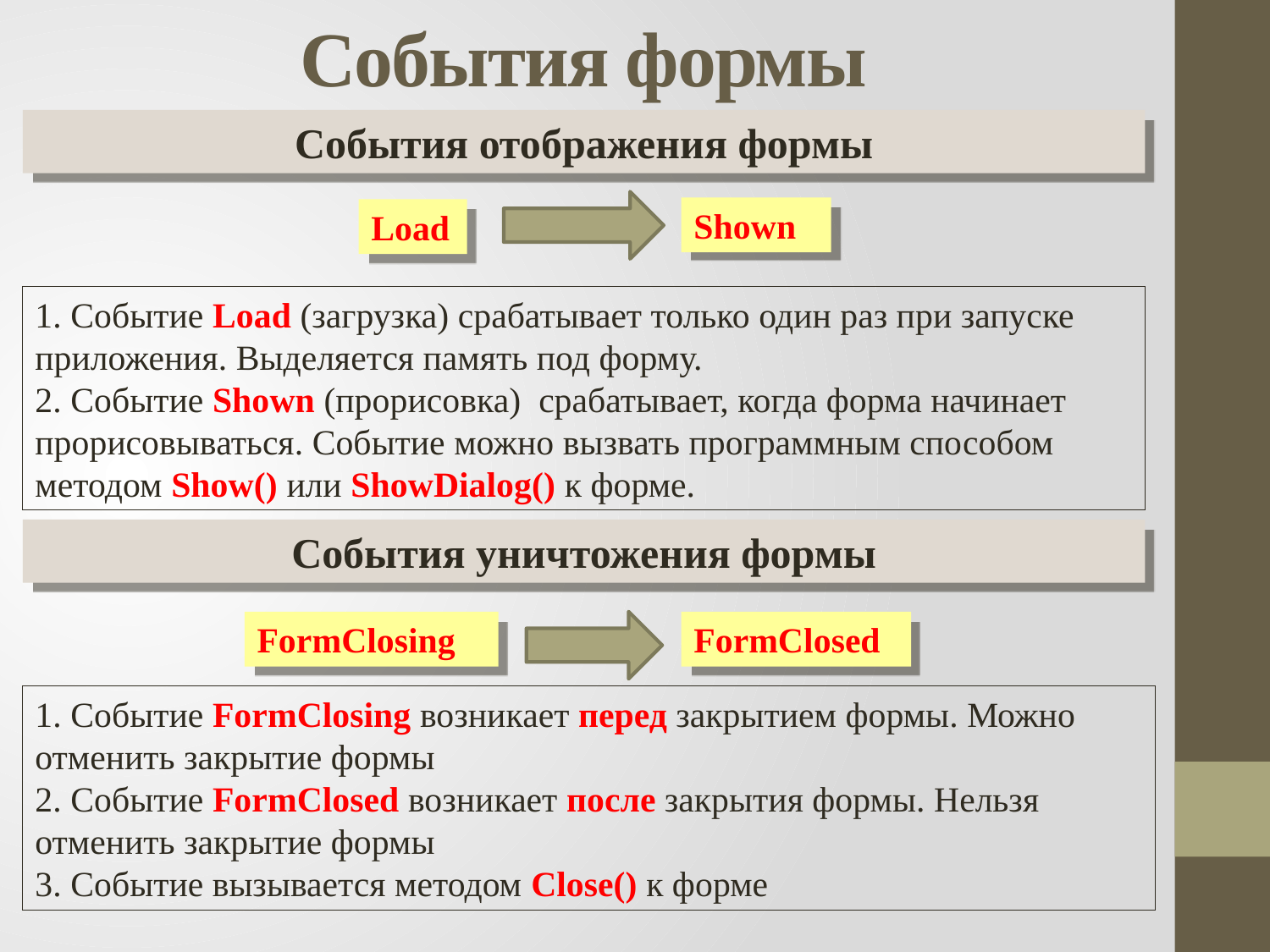

События формы
События отображения формы

Shown
Load
1. Событие Load (загрузка) срабатывает только один раз при запуске приложения. Выделяется память под форму.
2. Событие Shown (прорисовка)  срабатывает, когда форма начинает прорисовываться. Событие можно вызвать программным способом методом Show() или ShowDialog() к форме.
События уничтожения формы
FormClosing

FormClosed
1. Событие FormClosing возникает перед закрытием формы. Можно отменить закрытие формы
2. Событие FormClosed возникает после закрытия формы. Нельзя отменить закрытие формы
3. Событие вызывается методом Close() к форме